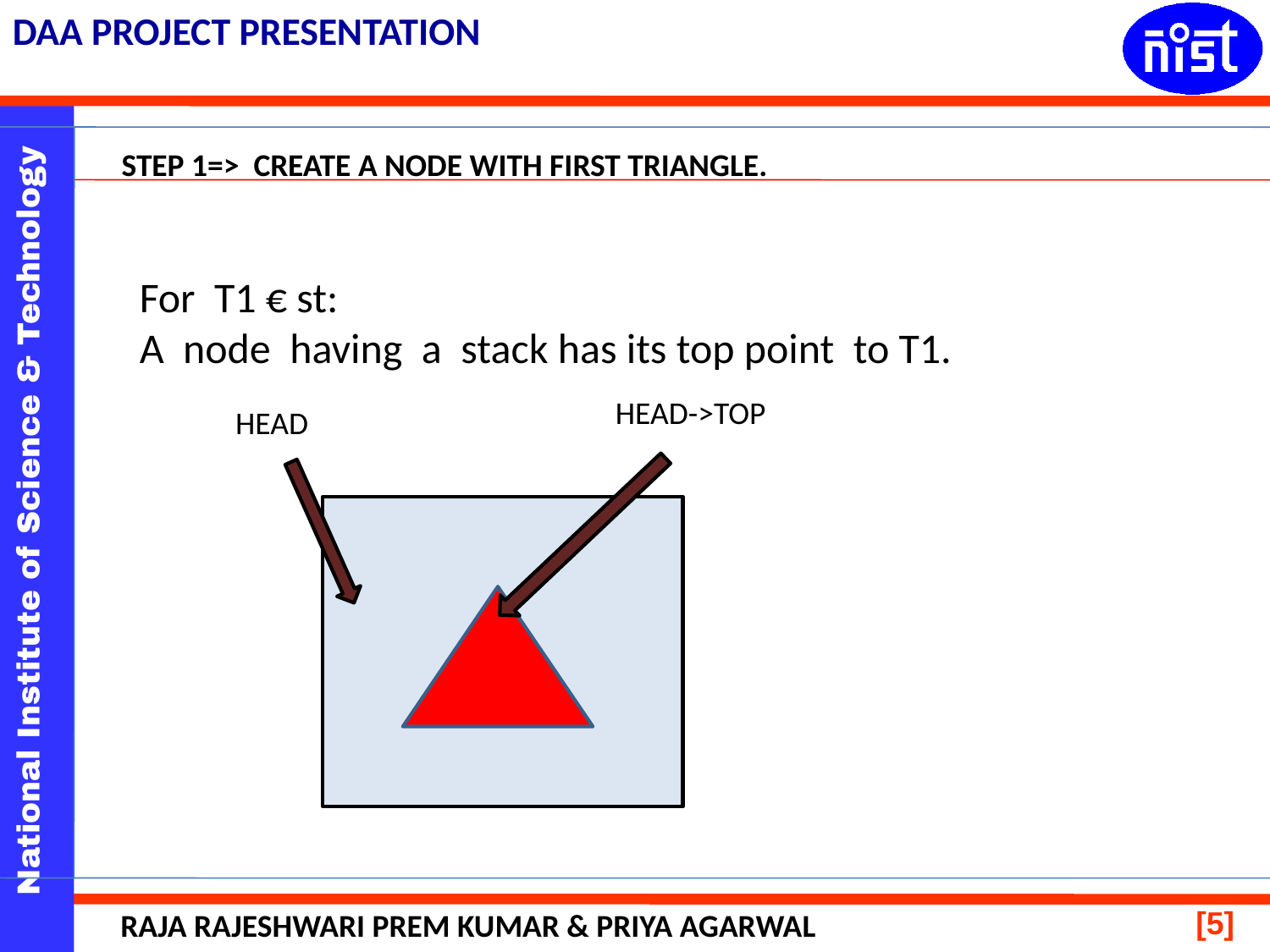

STEP 1=>  CREATE A NODE WITH FIRST TRIANGLE.
For  T1 € st:
A  node  having  a  stack has its top point  to T1.
HEAD->TOP
HEAD